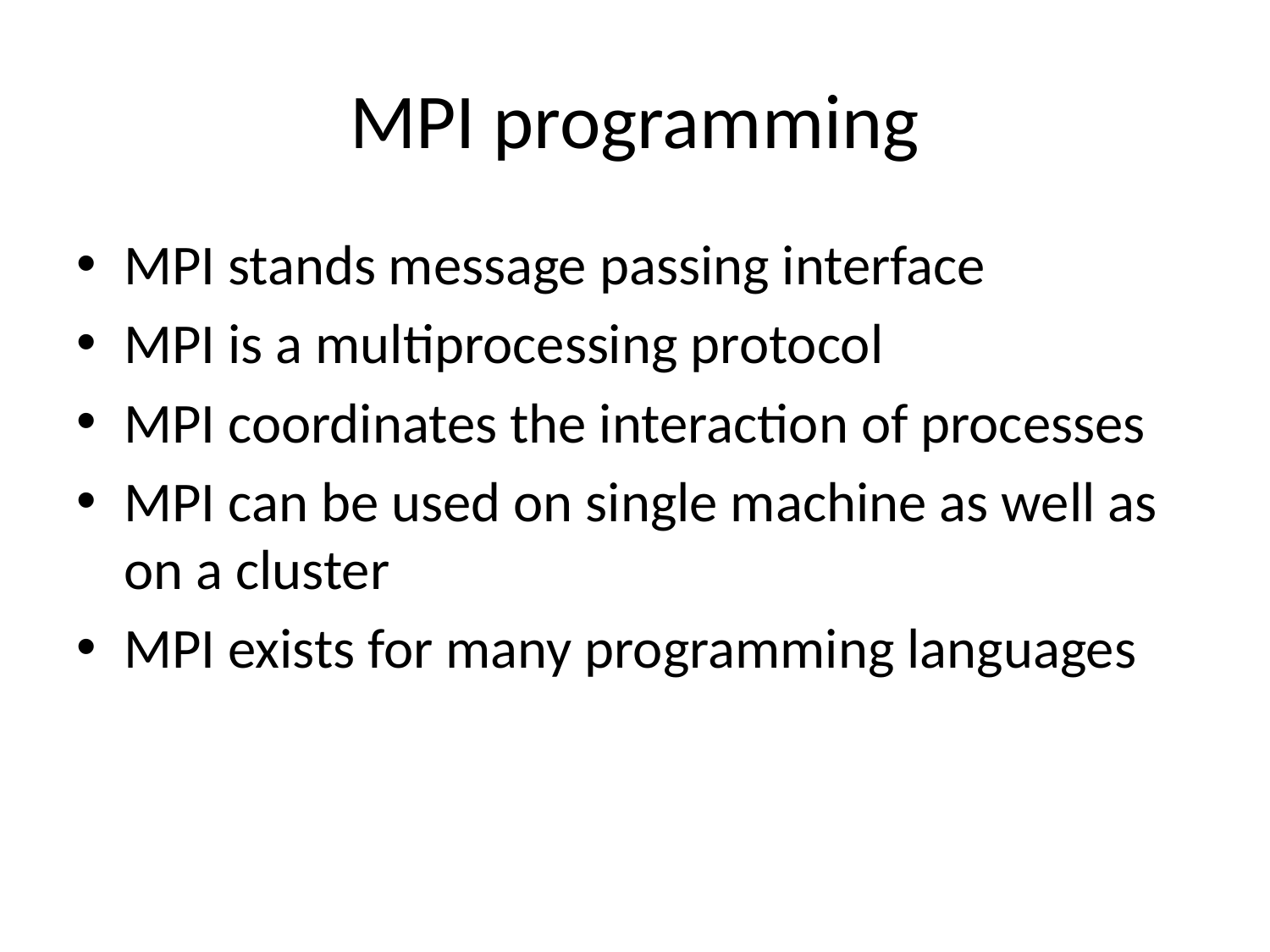

# MPI programming
MPI stands message passing interface
MPI is a multiprocessing protocol
MPI coordinates the interaction of processes
MPI can be used on single machine as well as on a cluster
MPI exists for many programming languages